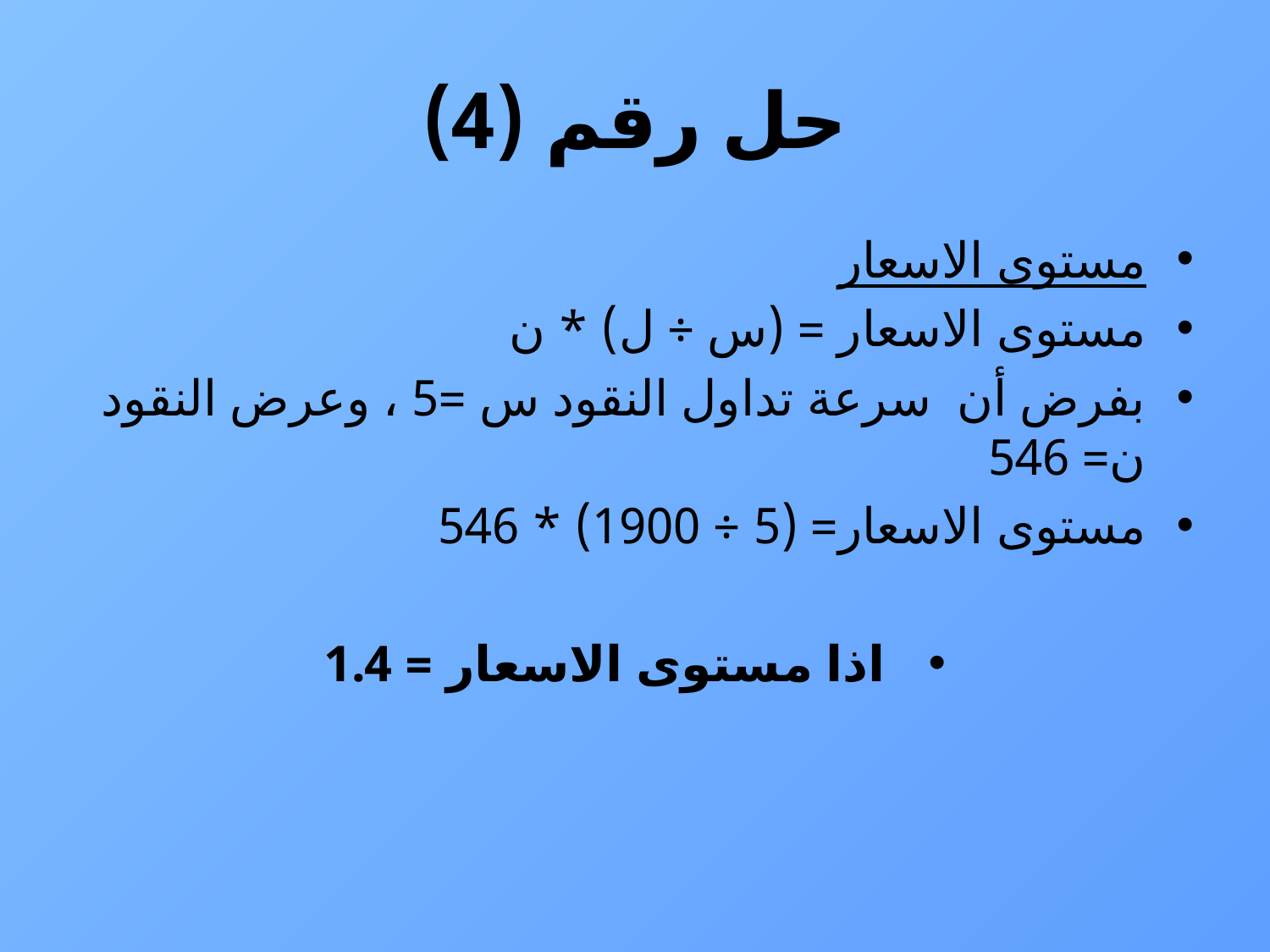

# حل رقم (4)
مستوى الاسعار
مستوى الاسعار = (س ÷ ل) * ن
بفرض أن  سرعة تداول النقود س =5 ، وعرض النقود ن= 546
مستوى الاسعار= (5 ÷ 1900) * 546

 اذا مستوى الاسعار = 1.4